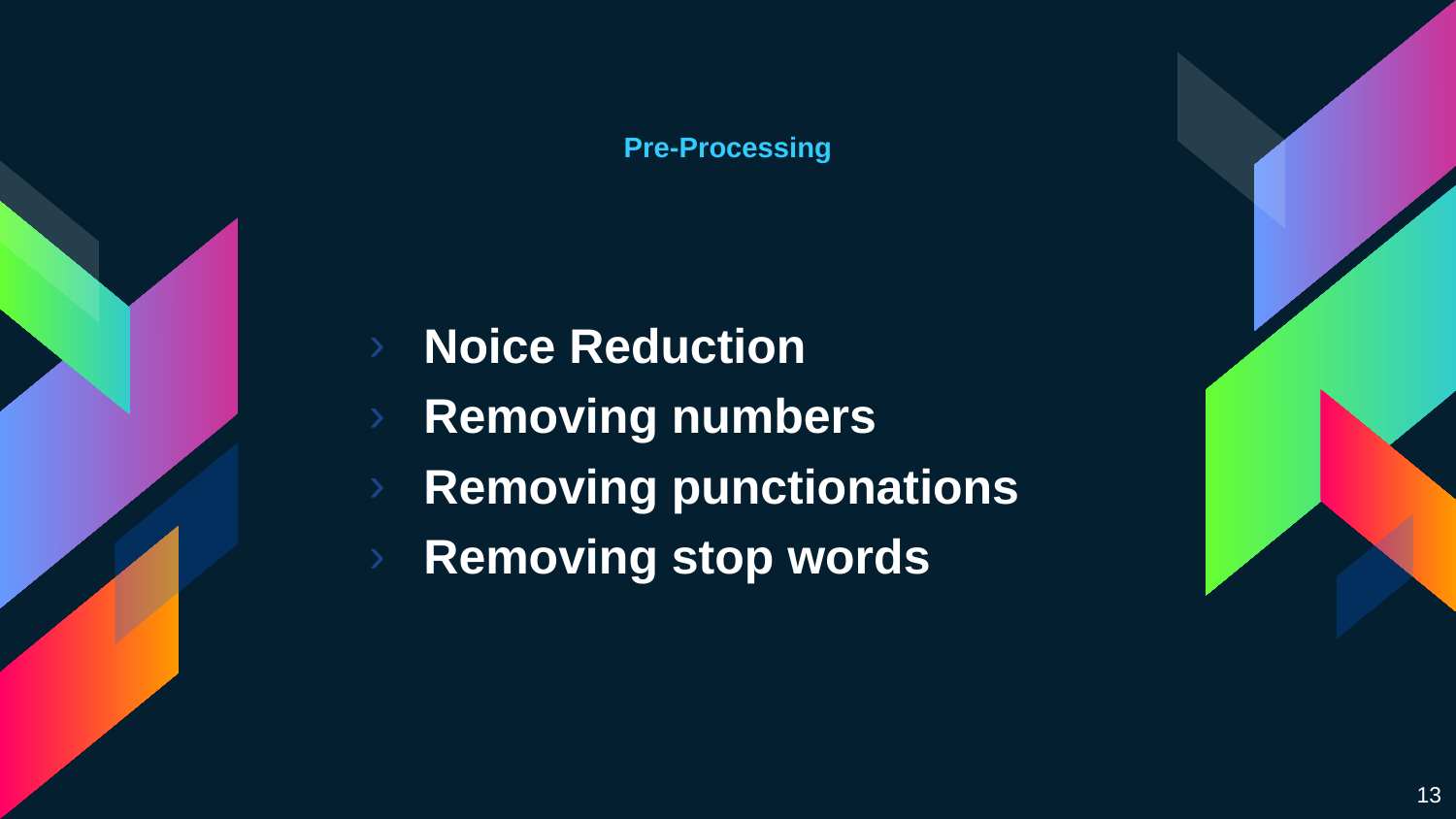

Pre-Processing
Noice Reduction
Removing numbers
Removing punctionations
Removing stop words

13